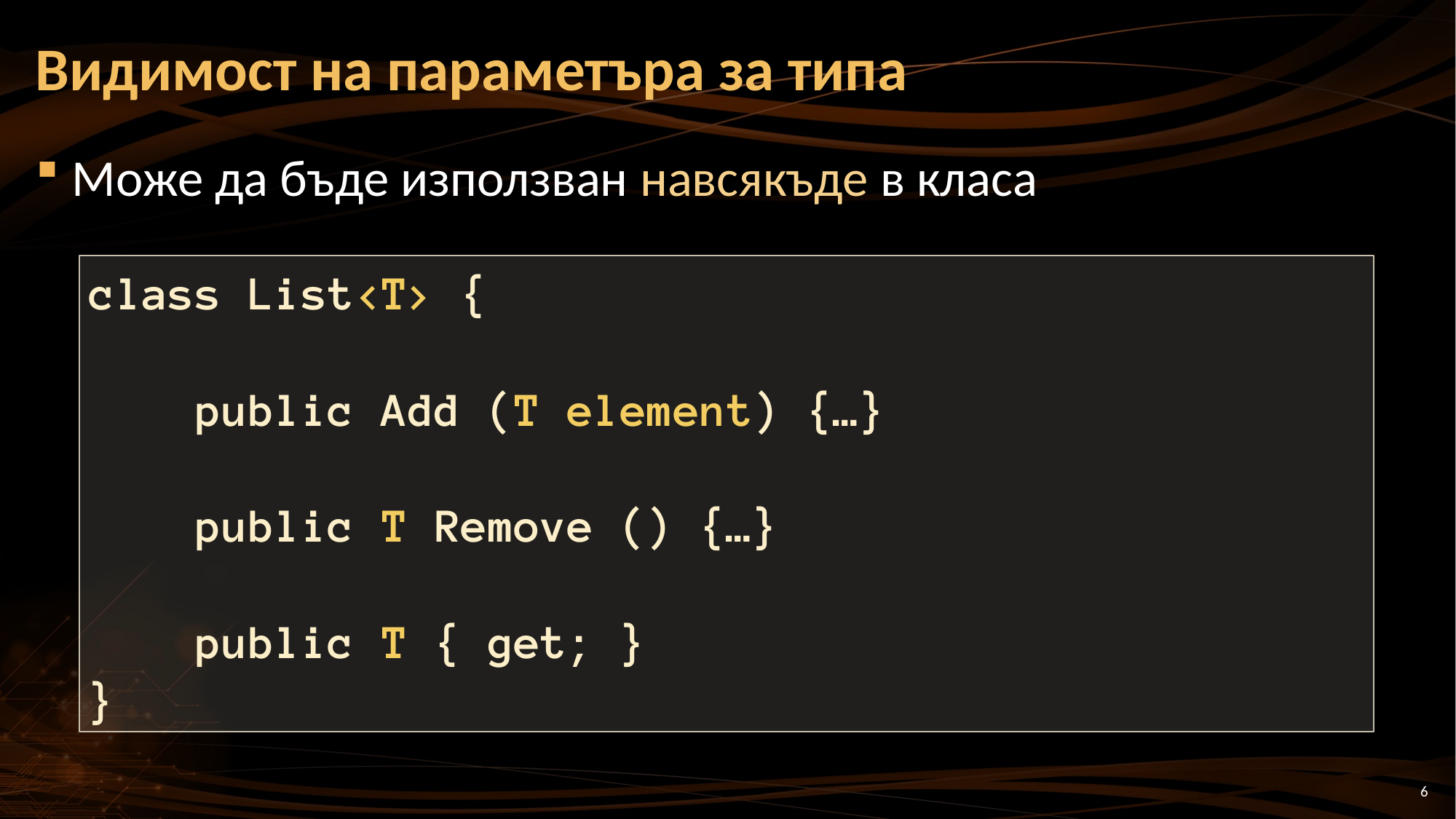

# Видимост на параметъра за типа
Може да бъде използван навсякъде в класа

class List<T> {

    public Add (T element) {…}

    public T Remove () {…}

    public T { get; }
}
6